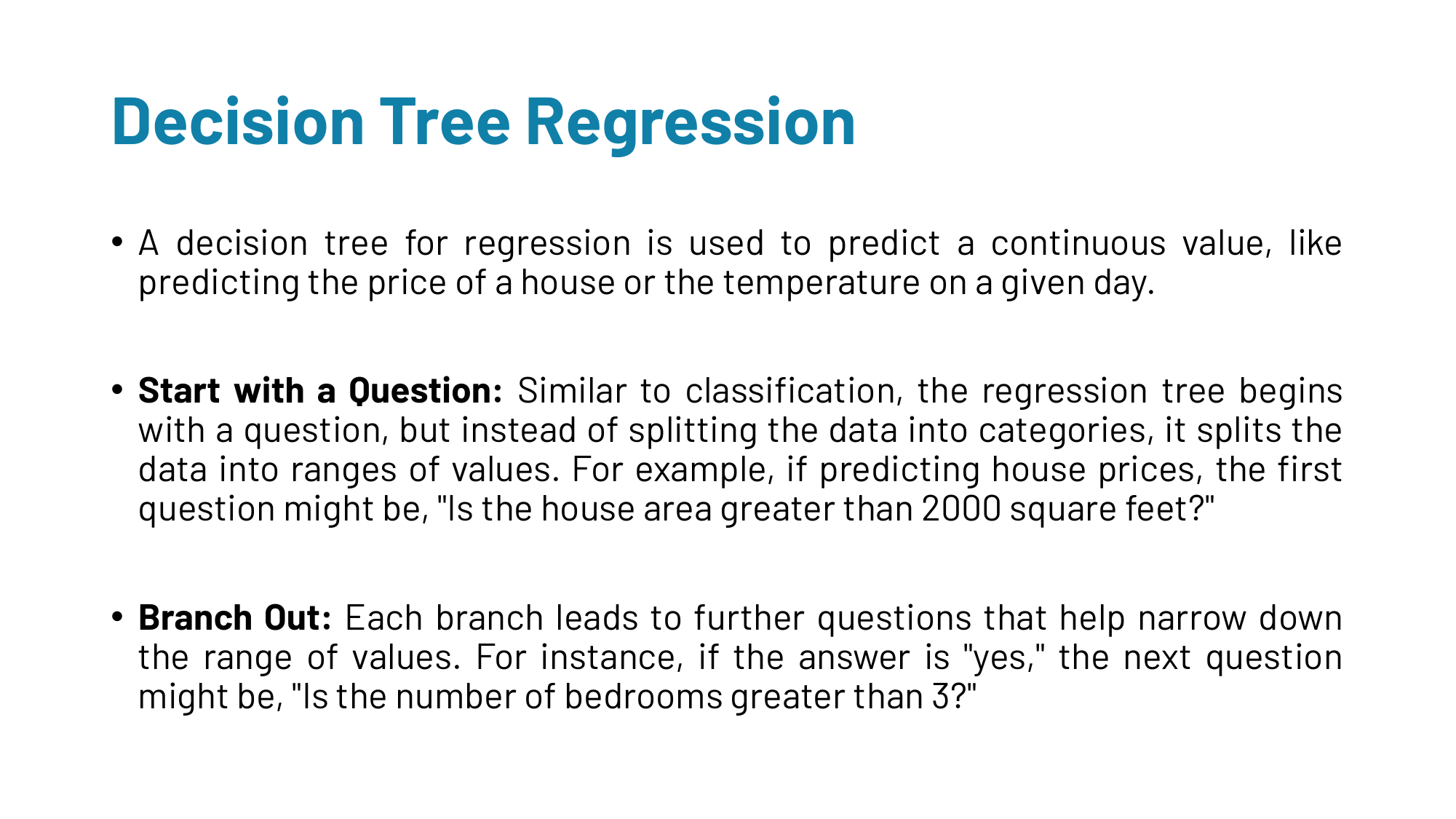

# Decision Tree Regression
A decision tree for regression is used to predict a continuous value, like predicting the price of a house or the temperature on a given day.

Start with a Question: Similar to classification, the regression tree begins with a question, but instead of splitting the data into categories, it splits the data into ranges of values. For example, if predicting house prices, the first question might be, "Is the house area greater than 2000 square feet?"

Branch Out: Each branch leads to further questions that help narrow down the range of values. For instance, if the answer is "yes," the next question might be, "Is the number of bedrooms greater than 3?"